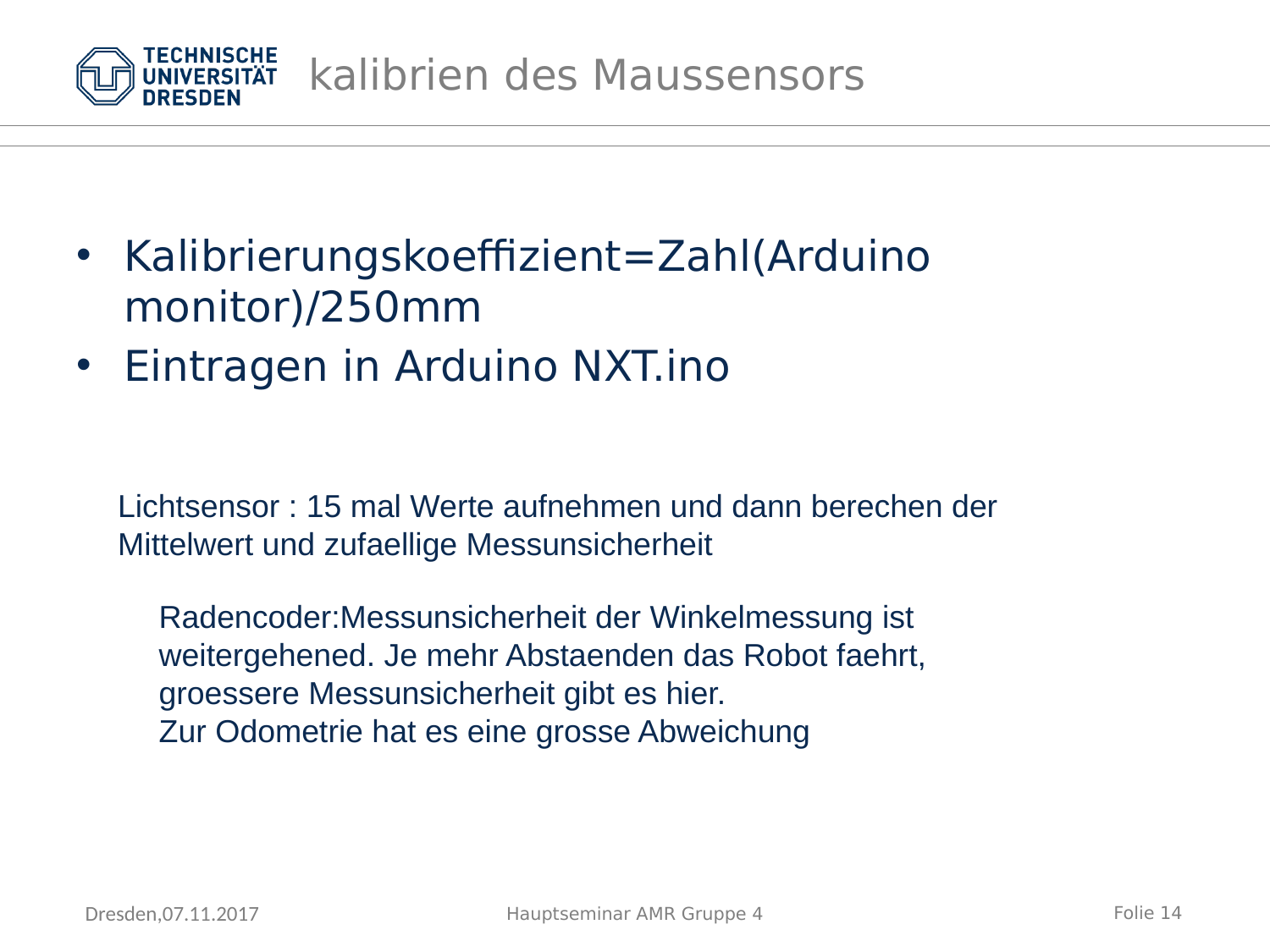

# kalibrien des Maussensors
Kalibrierungskoeffizient=Zahl(Arduino monitor)/250mm
Eintragen in Arduino NXT.ino

Lichtsensor : 15 mal Werte aufnehmen und dann berechen der Mittelwert und zufaellige Messunsicherheit
Radencoder:Messunsicherheit der Winkelmessung ist weitergehened. Je mehr Abstaenden das Robot faehrt, groessere Messunsicherheit gibt es hier.
Zur Odometrie hat es eine grosse Abweichung